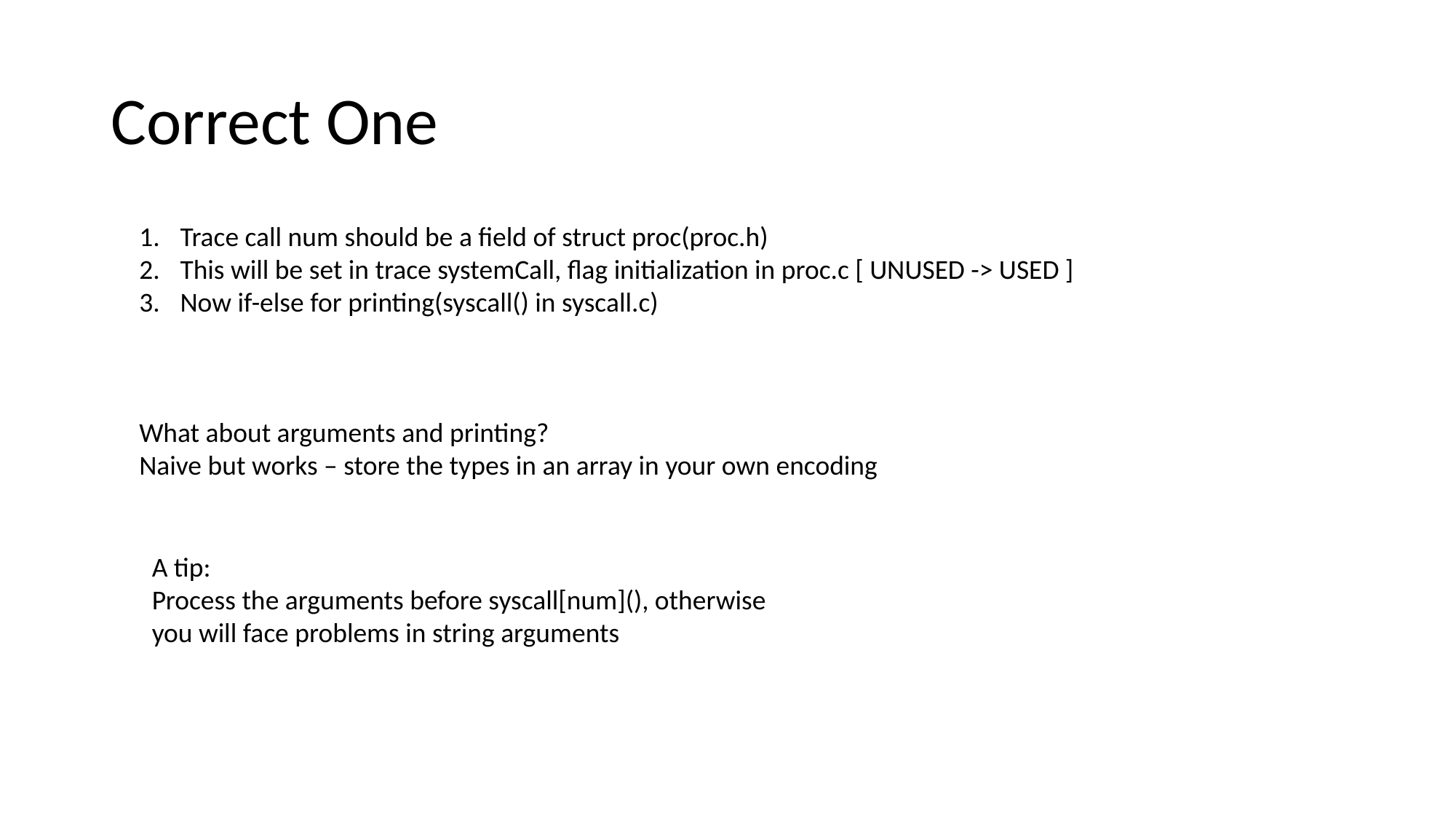

# Correct One
Trace call num should be a field of struct proc(proc.h)
This will be set in trace systemCall, flag initialization in proc.c [ UNUSED -> USED ]
Now if-else for printing(syscall() in syscall.c)
What about arguments and printing?
Naive but works – store the types in an array in your own encoding

A tip:
Process the arguments before syscall[num](), otherwise
you will face problems in string arguments